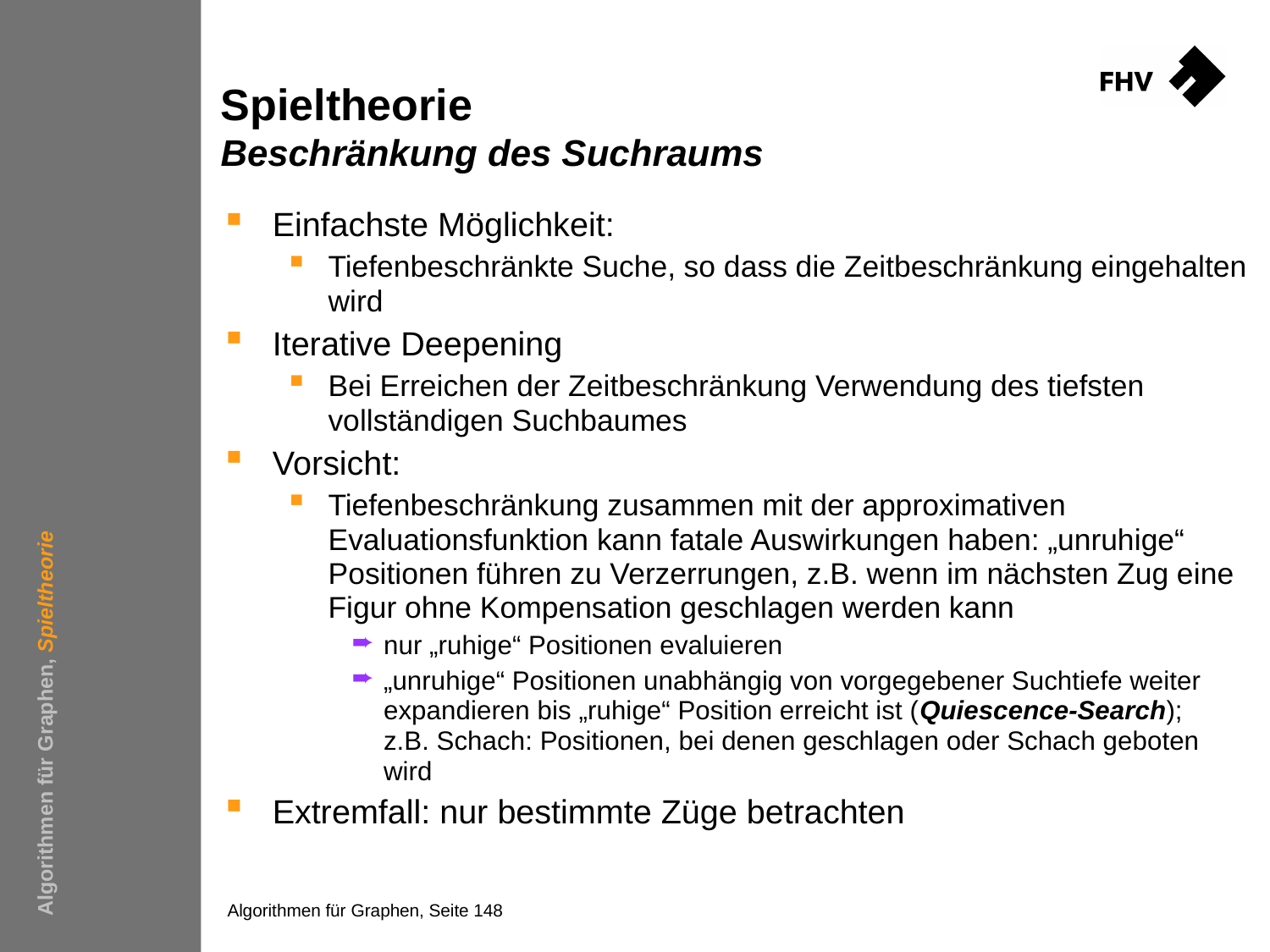

# Spieltheorie Beschränkung des Suchraums
Einfachste Möglichkeit:
Tiefenbeschränkte Suche, so dass die Zeitbeschränkung eingehalten wird
Iterative Deepening
Bei Erreichen der Zeitbeschränkung Verwendung des tiefsten vollständigen Suchbaumes
Vorsicht:
Tiefenbeschränkung zusammen mit der approximativen Evaluationsfunktion kann fatale Auswirkungen haben: „unruhige“ Positionen führen zu Verzerrungen, z.B. wenn im nächsten Zug eine Figur ohne Kompensation geschlagen werden kann
nur „ruhige“ Positionen evaluieren
„unruhige“ Positionen unabhängig von vorgegebener Suchtiefe weiter expandieren bis „ruhige“ Position erreicht ist (Quiescence-Search);
z.B. Schach: Positionen, bei denen geschlagen oder Schach geboten wird
Extremfall: nur bestimmte Züge betrachten
Algorithmen für Graphen, Spieltheorie
Algorithmen für Graphen, Seite 148